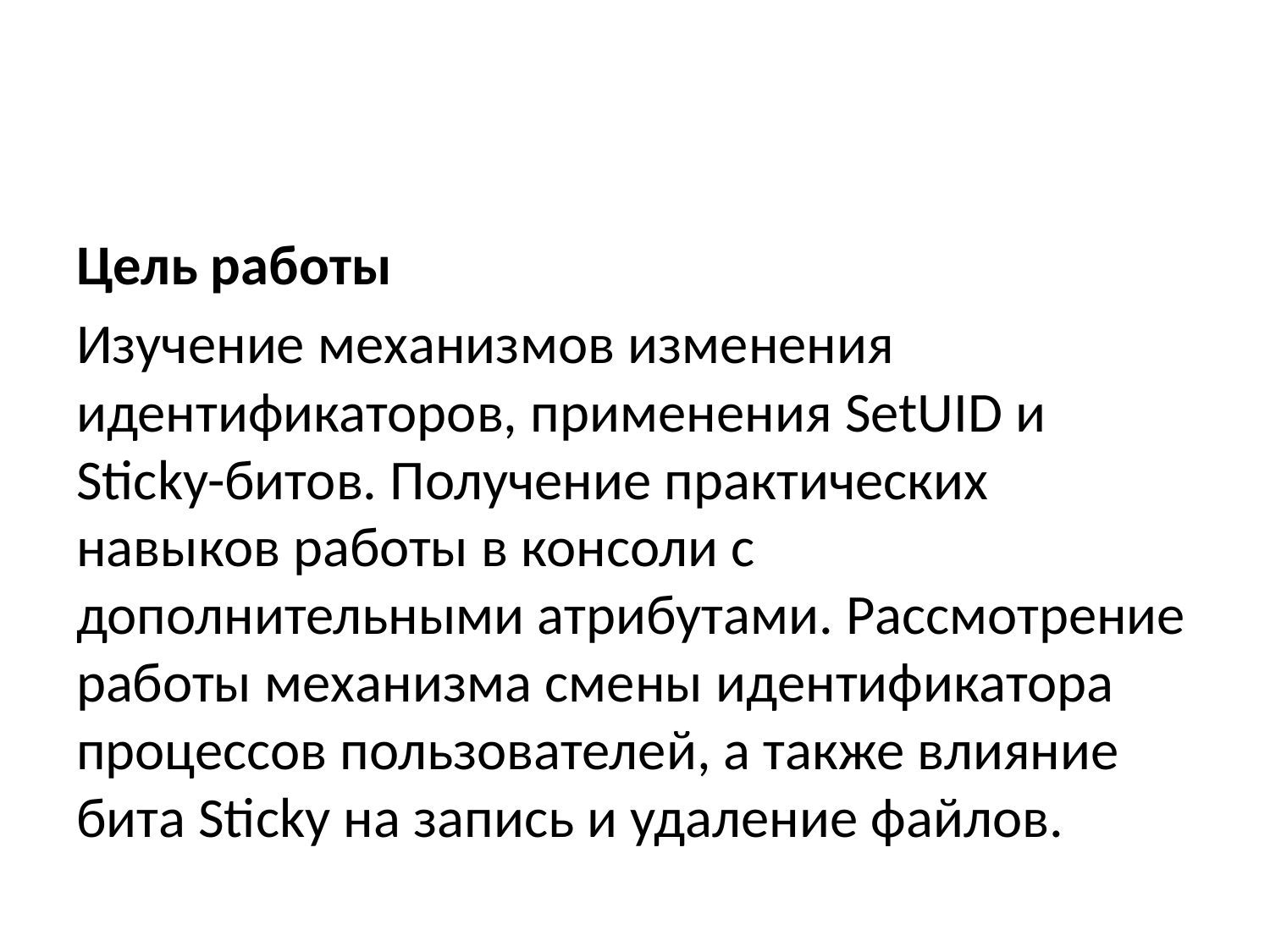

Цель работы
Изучение механизмов изменения идентификаторов, применения SetUID и Sticky-битов. Получение практических навыков работы в консоли с дополнительными атрибутами. Рассмотрение работы механизма смены идентификатора процессов пользователей, а также влияние бита Sticky на запись и удаление файлов.